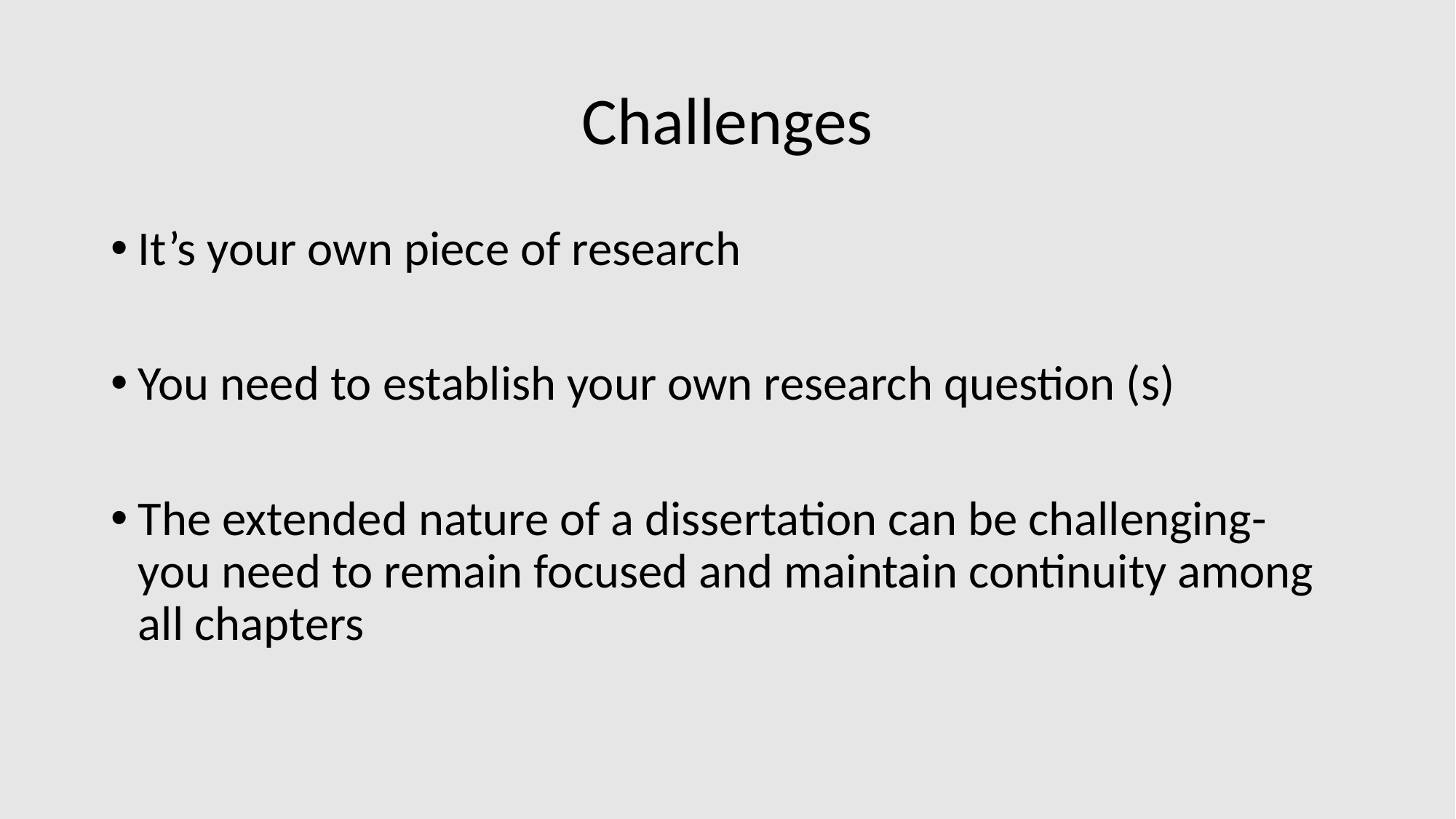

# Challenges
It’s your own piece of research

You need to establish your own research question (s)

The extended nature of a dissertation can be challenging- you need to remain focused and maintain continuity among all chapters